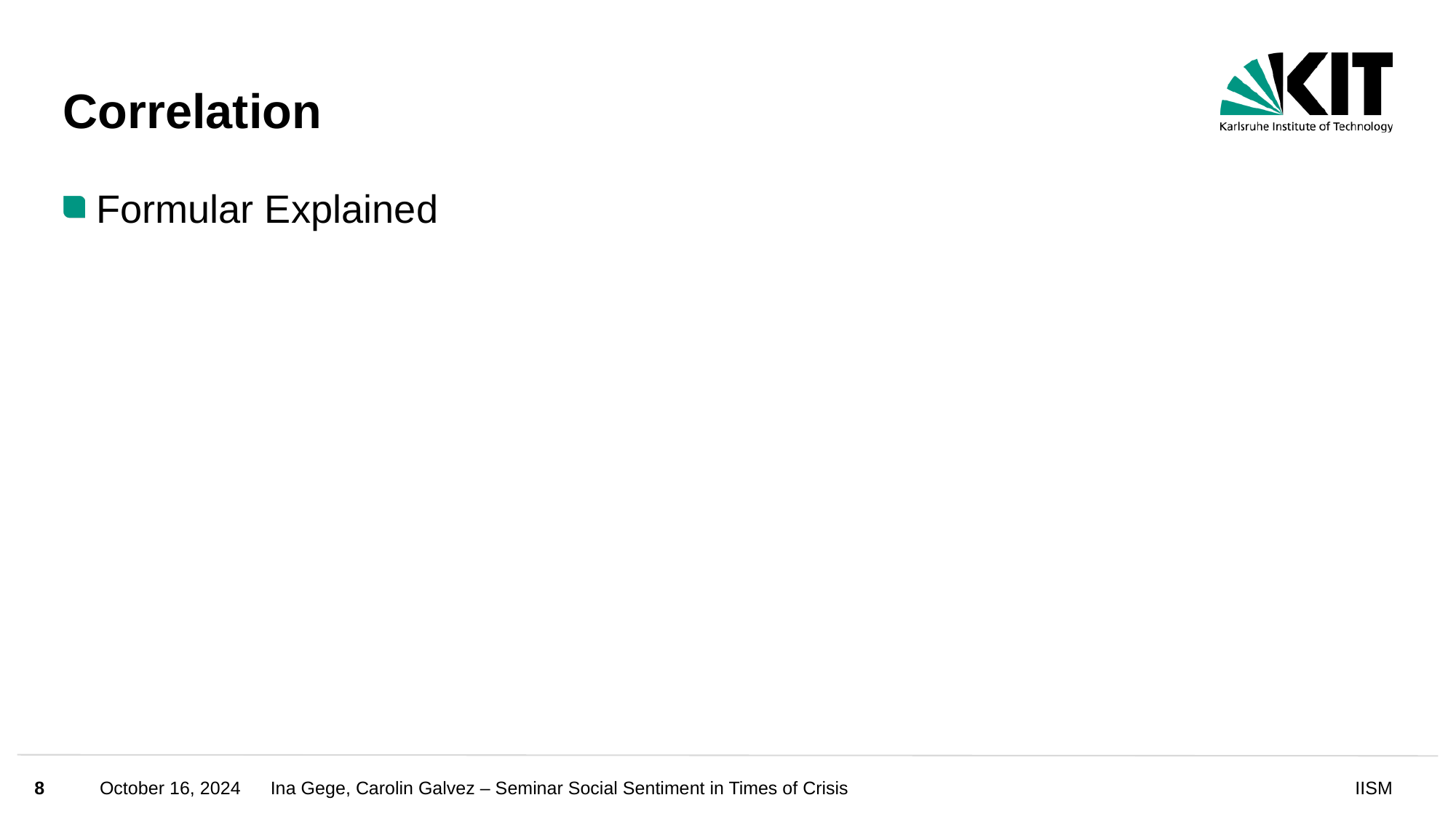

# Correlation
Formular Explained
8
October 16, 2024